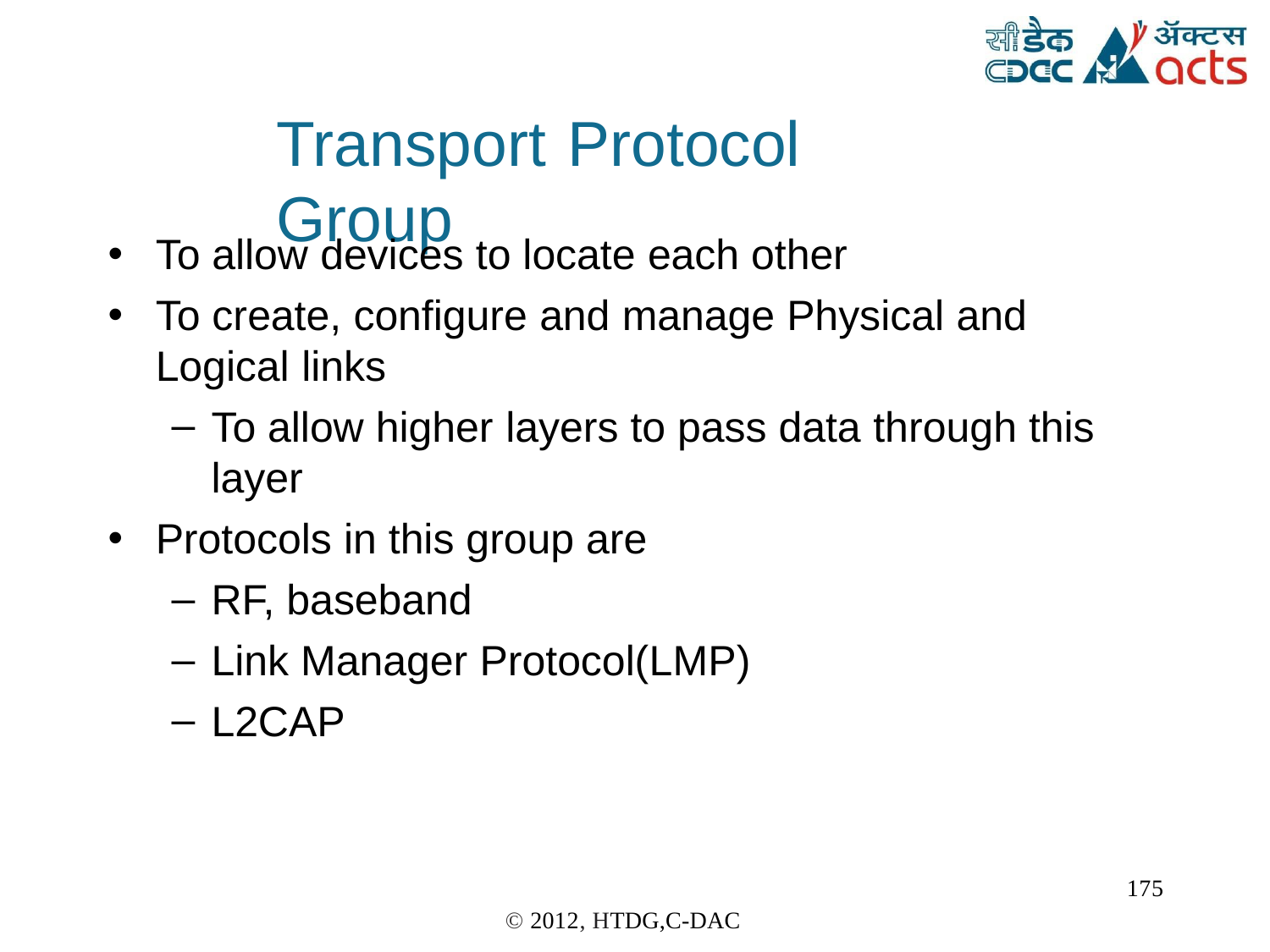

Transport	Protocol	Group
To allow devices to locate each other

To create, configure and manage Physical and
Logical links

To allow higher layers to pass data through this layer

Protocols in this group are

RF, baseband

Link Manager Protocol(LMP)

L2CAP
175
© 2012, HTDG,C-DAC